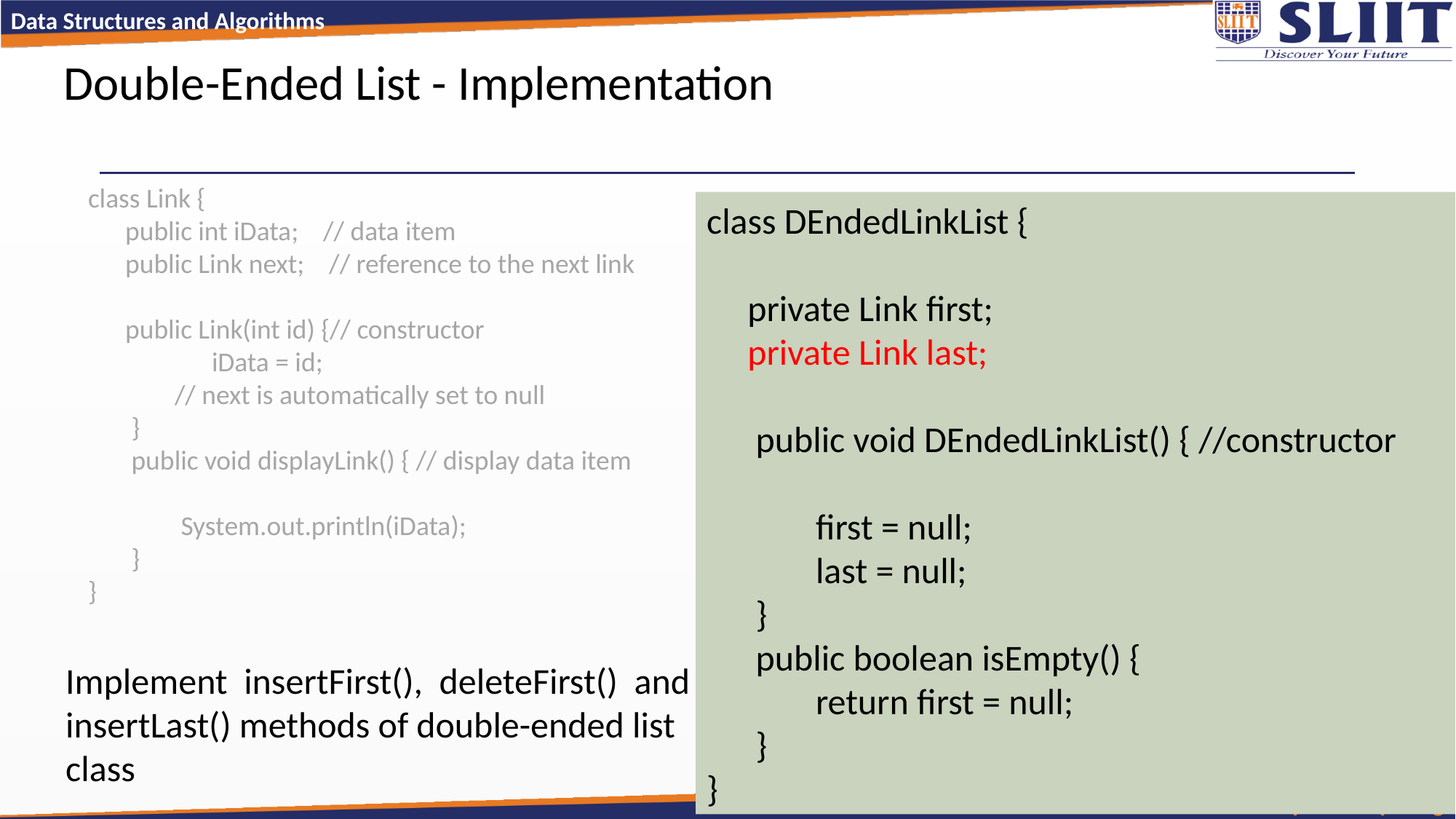

# Double-Ended List - Implementation
class Link {
      public int iData;    // data item
      public Link next;    // reference to the next link

      public Link(int id) {// constructor
                    iData = id;
              // next is automatically set to null
       }
       public void displayLink() { // display data item

               System.out.println(iData);
       }
}
class DEndedLinkList {

     private Link first;
     private Link last;

      public void DEndedLinkList() { //constructor

	first = null;
	last = null;
      }
      public boolean isEmpty() {
	return first = null;
      }
}
Implement  insertFirst(),  deleteFirst()  and insertLast() methods of double-ended list class